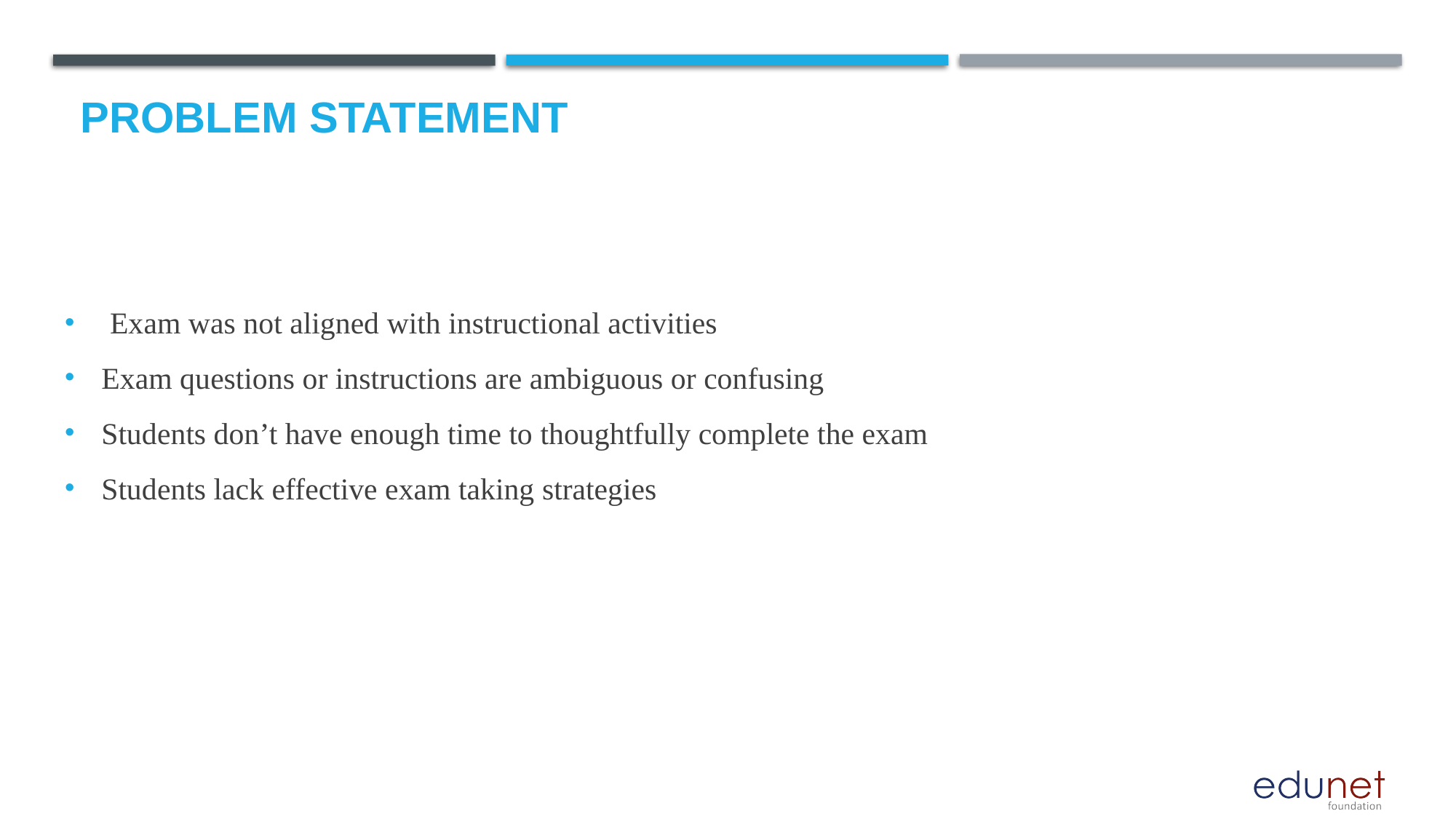

# Problem Statement
 Exam was not aligned with instructional activities
Exam questions or instructions are ambiguous or confusing
Students don’t have enough time to thoughtfully complete the exam
Students lack effective exam taking strategies